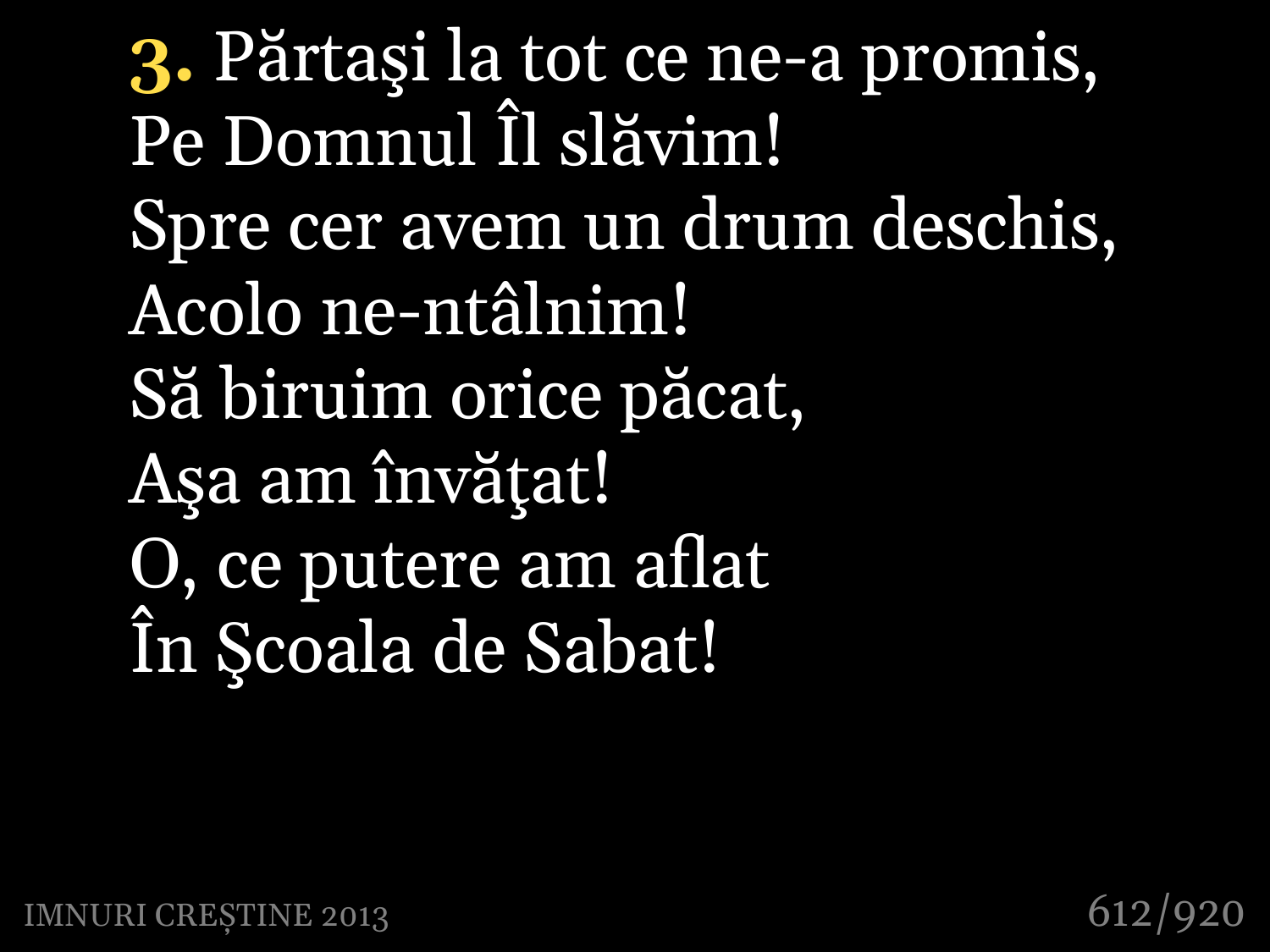

3. Părtaşi la tot ce ne-a promis,
Pe Domnul Îl slăvim!
Spre cer avem un drum deschis,
Acolo ne-ntâlnim!
Să biruim orice păcat,
Aşa am învăţat!
O, ce putere am aflat
În Şcoala de Sabat!
612/920
IMNURI CREȘTINE 2013